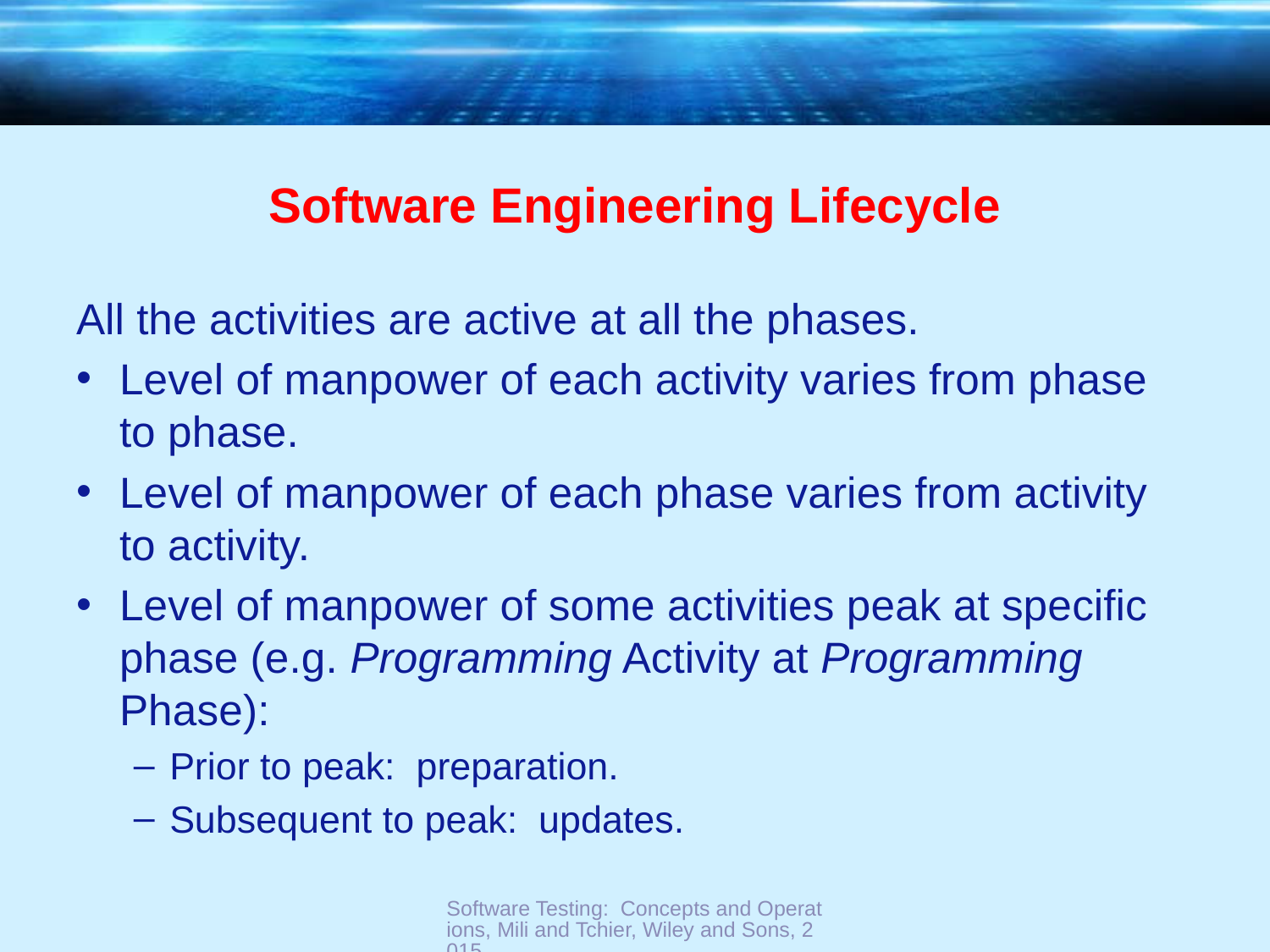

# Software Engineering Lifecycle
All the activities are active at all the phases.
Level of manpower of each activity varies from phase to phase.
Level of manpower of each phase varies from activity to activity.
Level of manpower of some activities peak at specific phase (e.g. Programming Activity at Programming Phase):
Prior to peak:  preparation.
Subsequent to peak:  updates.
Software Testing:  Concepts and Operations, Mili and Tchier, Wiley and Sons, 2015